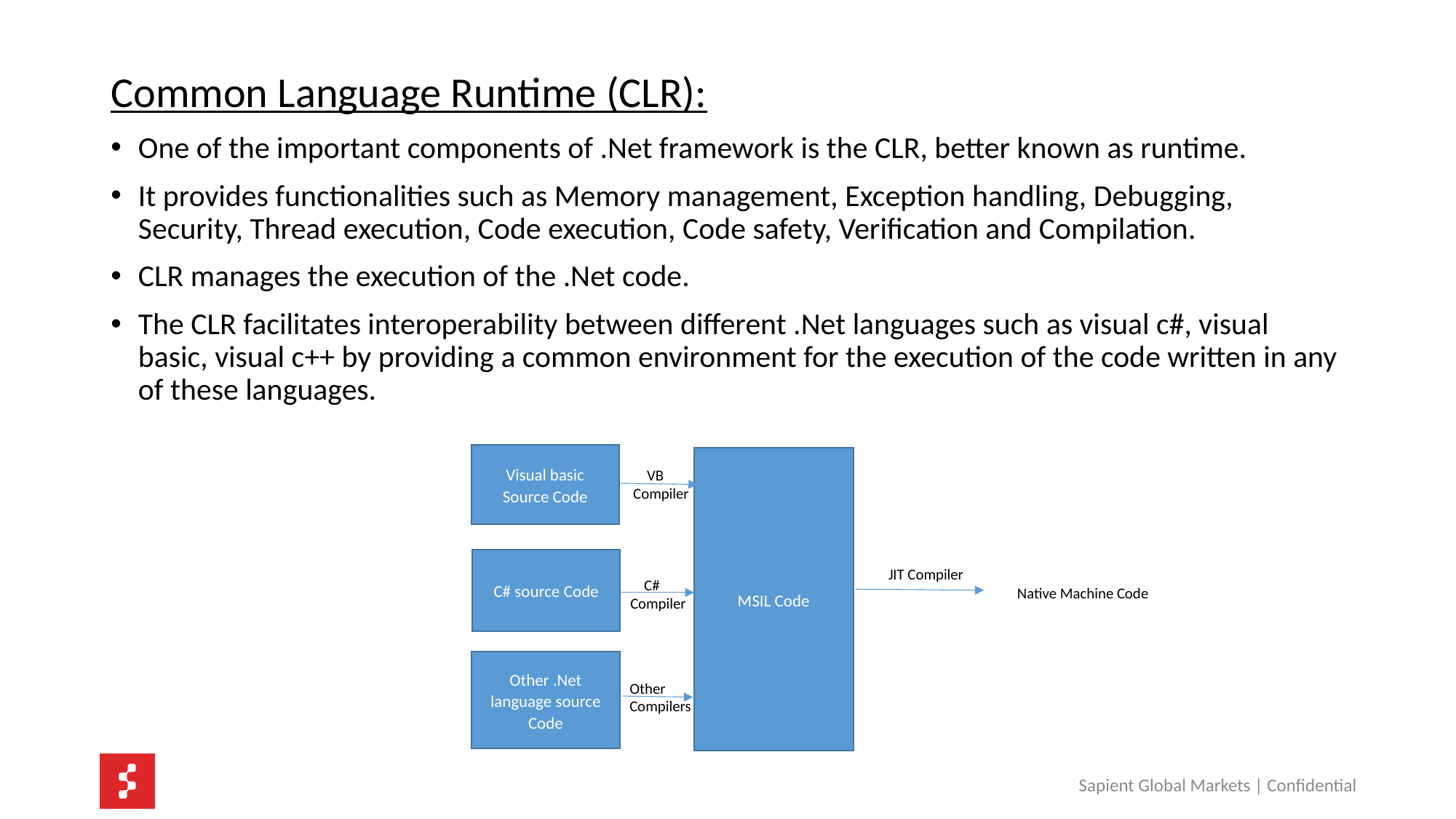

Common Language Runtime (CLR):
One of the important components of .Net framework is the CLR, better known as runtime.
It provides functionalities such as Memory management, Exception handling, Debugging, Security, Thread execution, Code execution, Code safety, Verification and Compilation.
CLR manages the execution of the .Net code.
The CLR facilitates interoperability between different .Net languages such as visual c#, visual basic, visual c++ by providing a common environment for the execution of the code written in any of these languages.

Visual basic Source Code
MSIL Code
    VB
Compiler
C# source Code
JIT Compiler
    C#
Compiler
Native Machine Code
Other .Net language source Code
Other
Compilers
Sapient Global Markets | Confidential